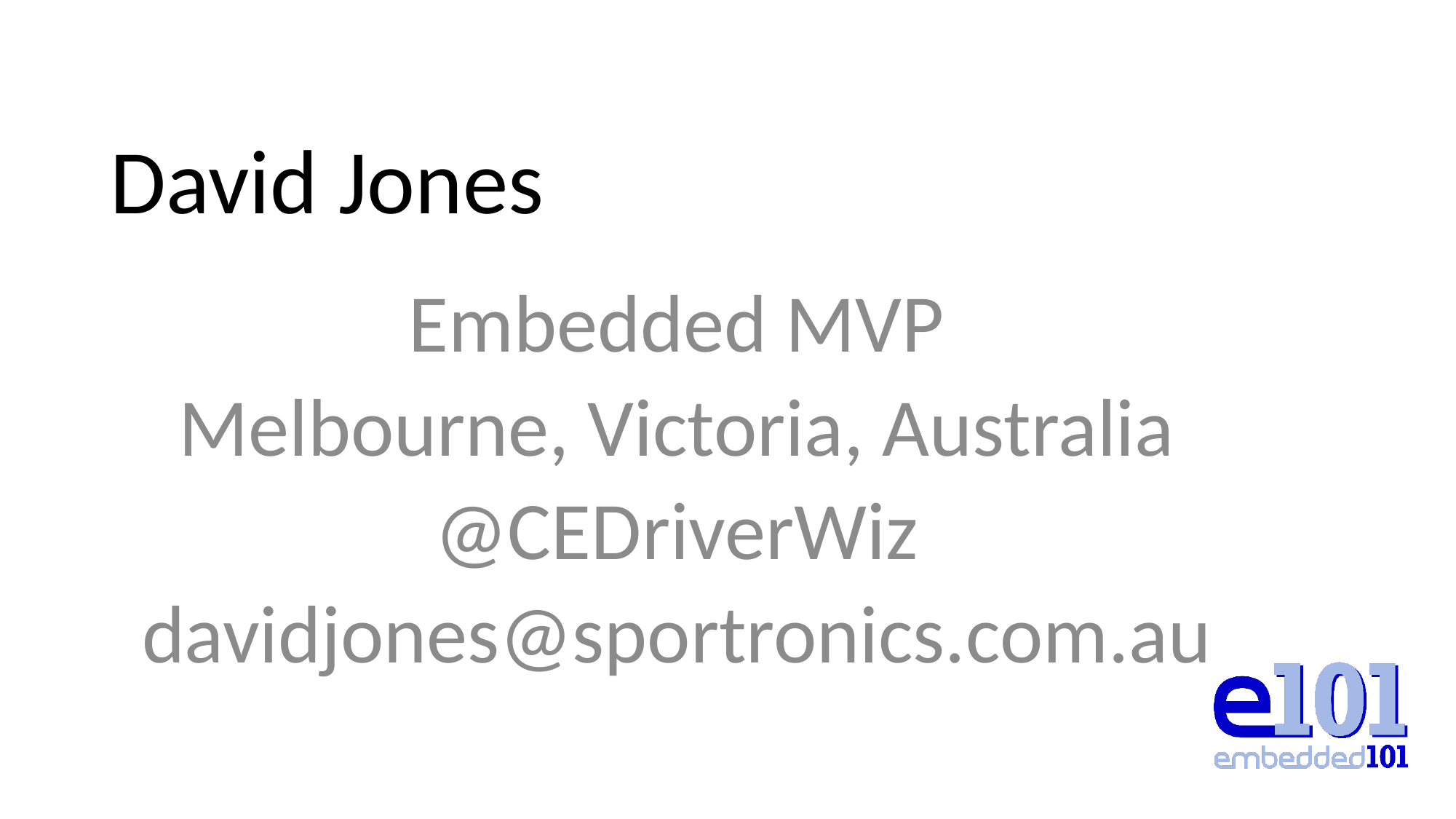

# David Jones
Embedded MVP
Melbourne, Victoria, Australia
@CEDriverWiz
davidjones@sportronics.com.au